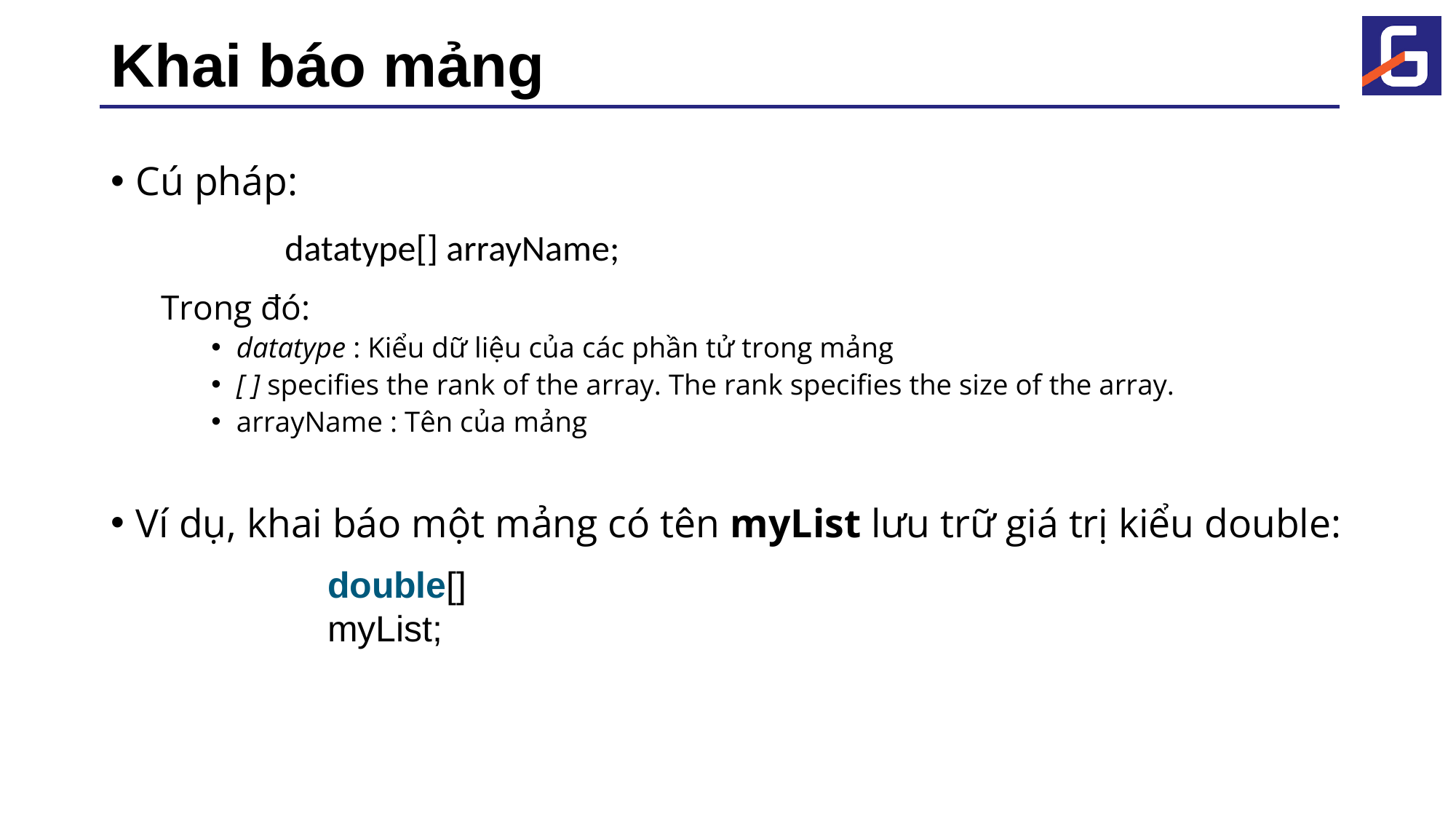

# Khai báo mảng
Cú pháp:

Trong đó:
datatype : Kiểu dữ liệu của các phần tử trong mảng
[ ] specifies the rank of the array. The rank specifies the size of the array.
arrayName : Tên của mảng
Ví dụ, khai báo một mảng có tên myList lưu trữ giá trị kiểu double:

datatype[] arrayName;
double[] myList;